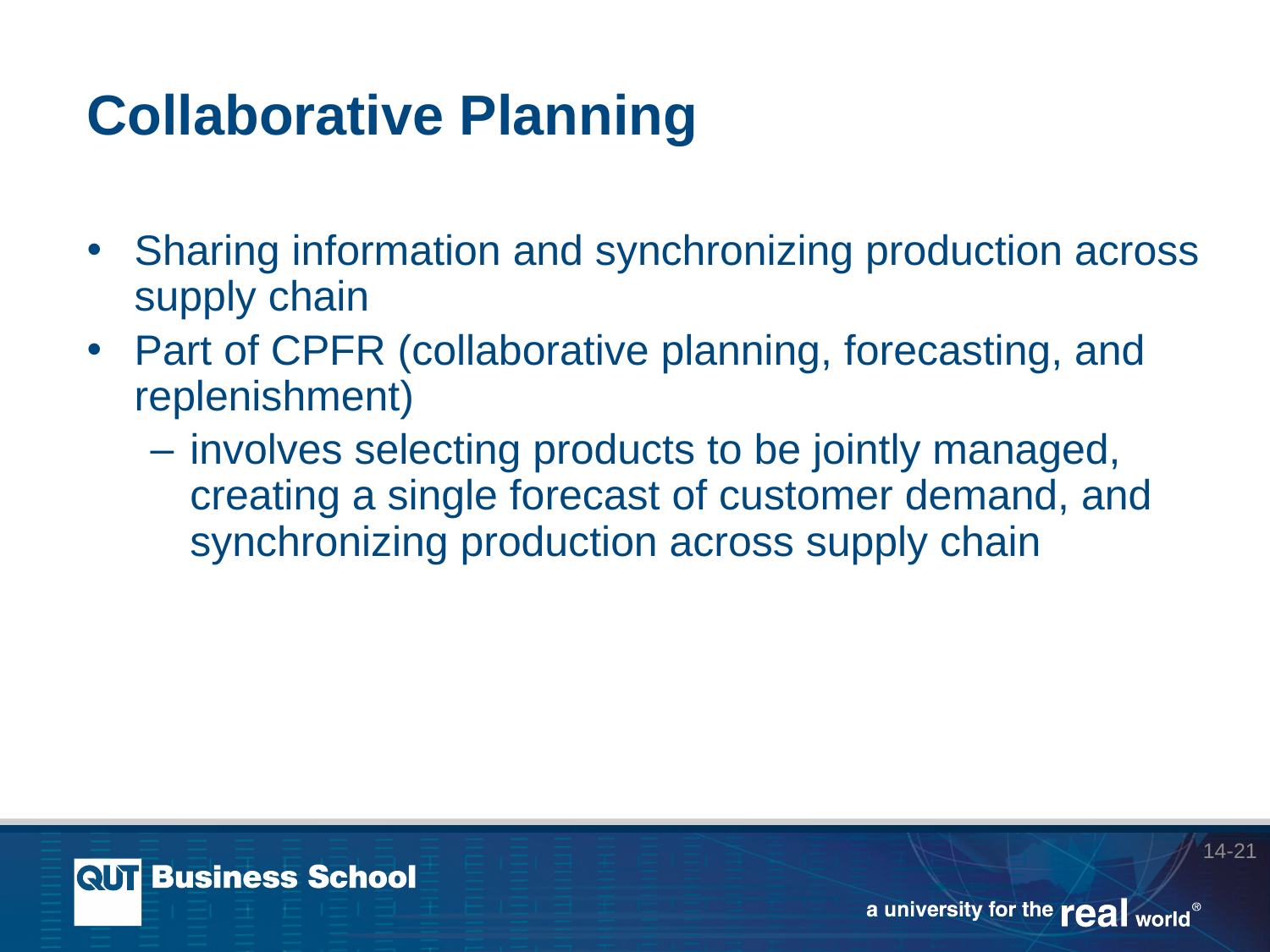

# Collaborative Planning
Sharing information and synchronizing production across supply chain
Part of CPFR (collaborative planning, forecasting, and replenishment)
involves selecting products to be jointly managed, creating a single forecast of customer demand, and synchronizing production across supply chain
14-21